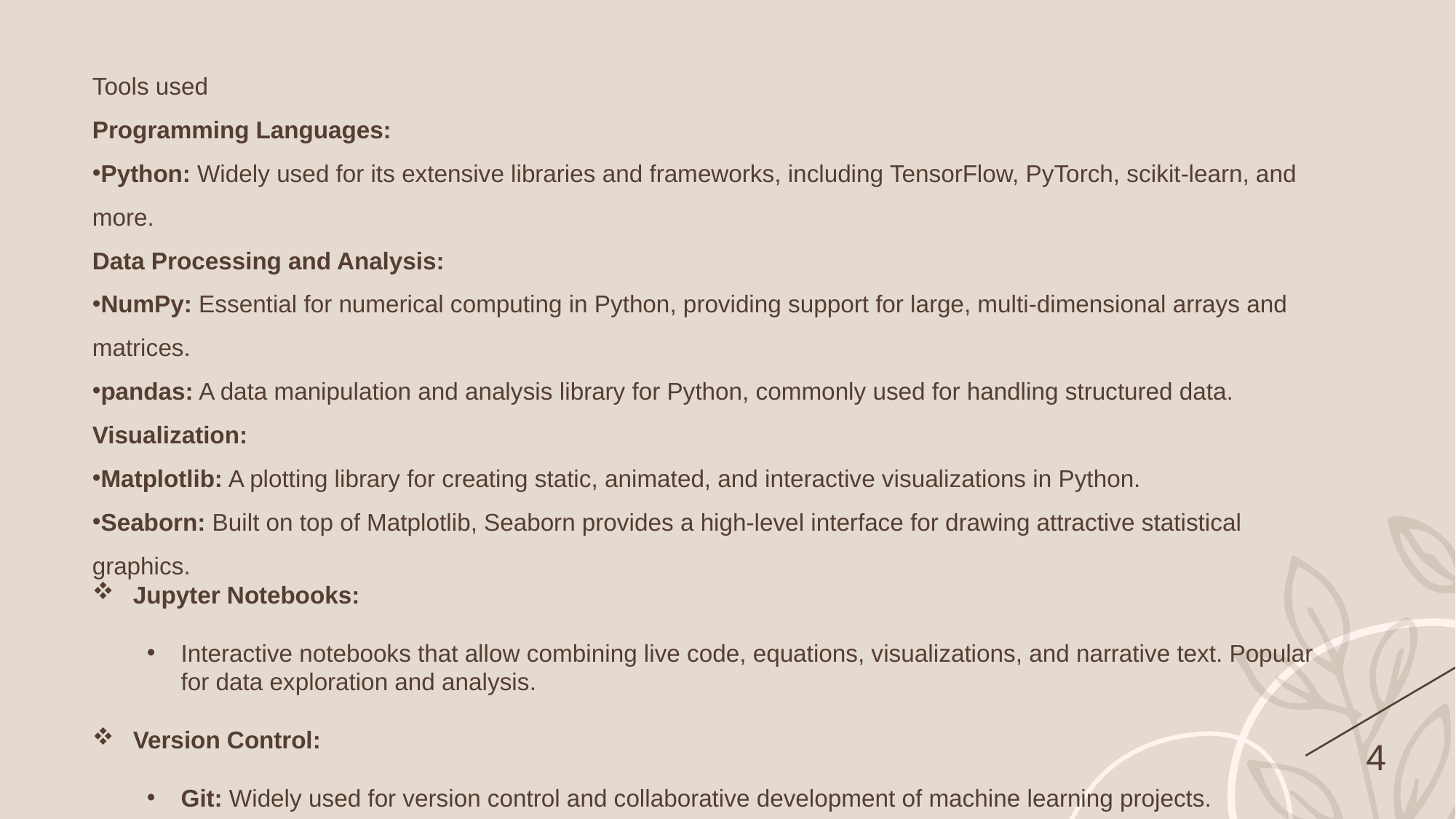

Tools used
Programming Languages:
Python: Widely used for its extensive libraries and frameworks, including TensorFlow, PyTorch, scikit-learn, and more.
Data Processing and Analysis:
NumPy: Essential for numerical computing in Python, providing support for large, multi-dimensional arrays and matrices.
pandas: A data manipulation and analysis library for Python, commonly used for handling structured data.
Visualization:
Matplotlib: A plotting library for creating static, animated, and interactive visualizations in Python.
Seaborn: Built on top of Matplotlib, Seaborn provides a high-level interface for drawing attractive statistical graphics.
 Jupyter Notebooks:

Interactive notebooks that allow combining live code, equations, visualizations, and narrative text. Popular for data exploration and analysis.

 Version Control:

Git: Widely used for version control and collaborative development of machine learning projects.

4